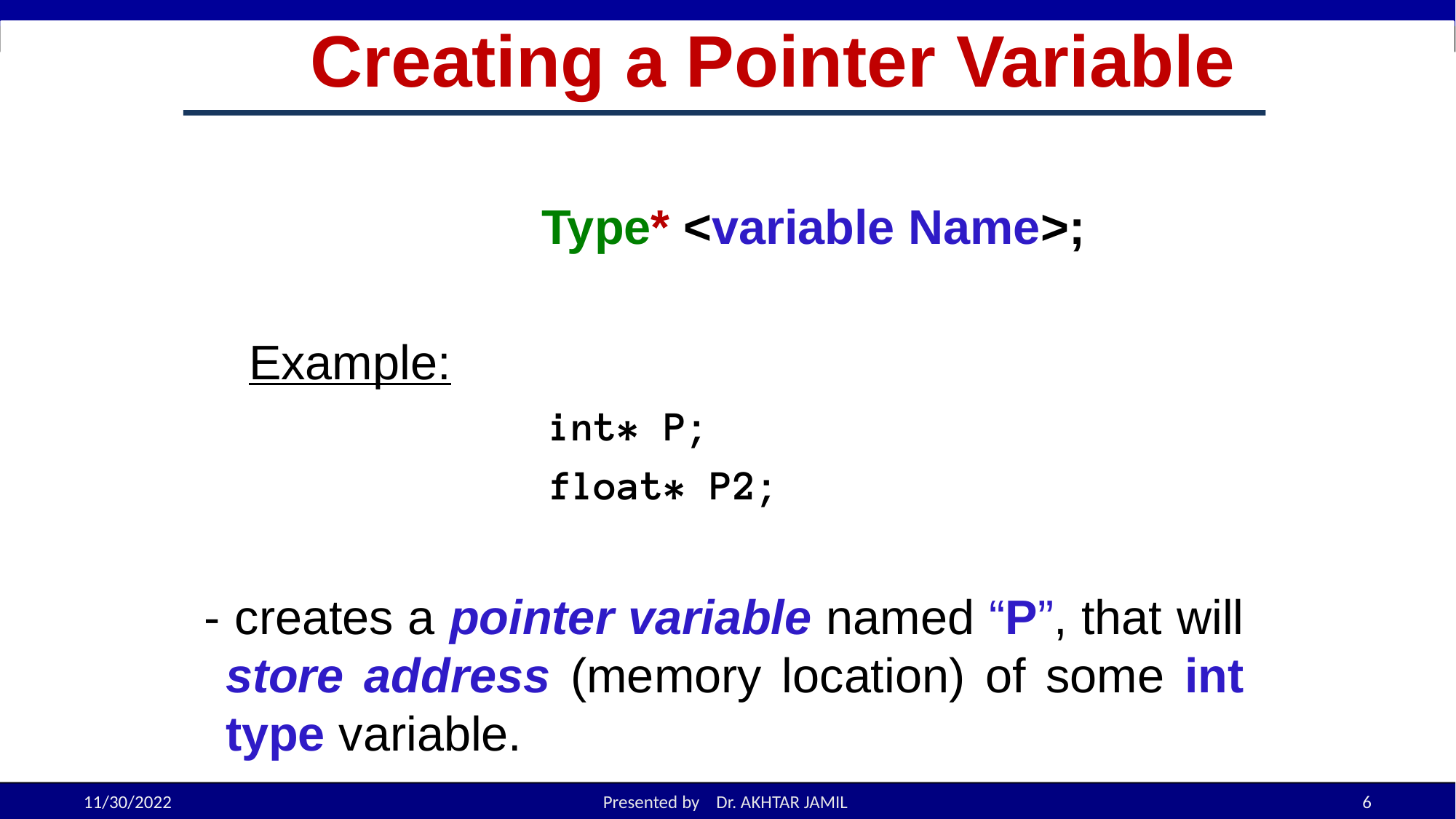

# Creating a Pointer Variable

			   Type* <variable Name>;

Example:
			int* P;
			float* P2;

- creates a pointer variable named “P”, that will store address (memory location) of some int type variable.
11/30/2022
Presented by    Dr. AKHTAR JAMIL
6